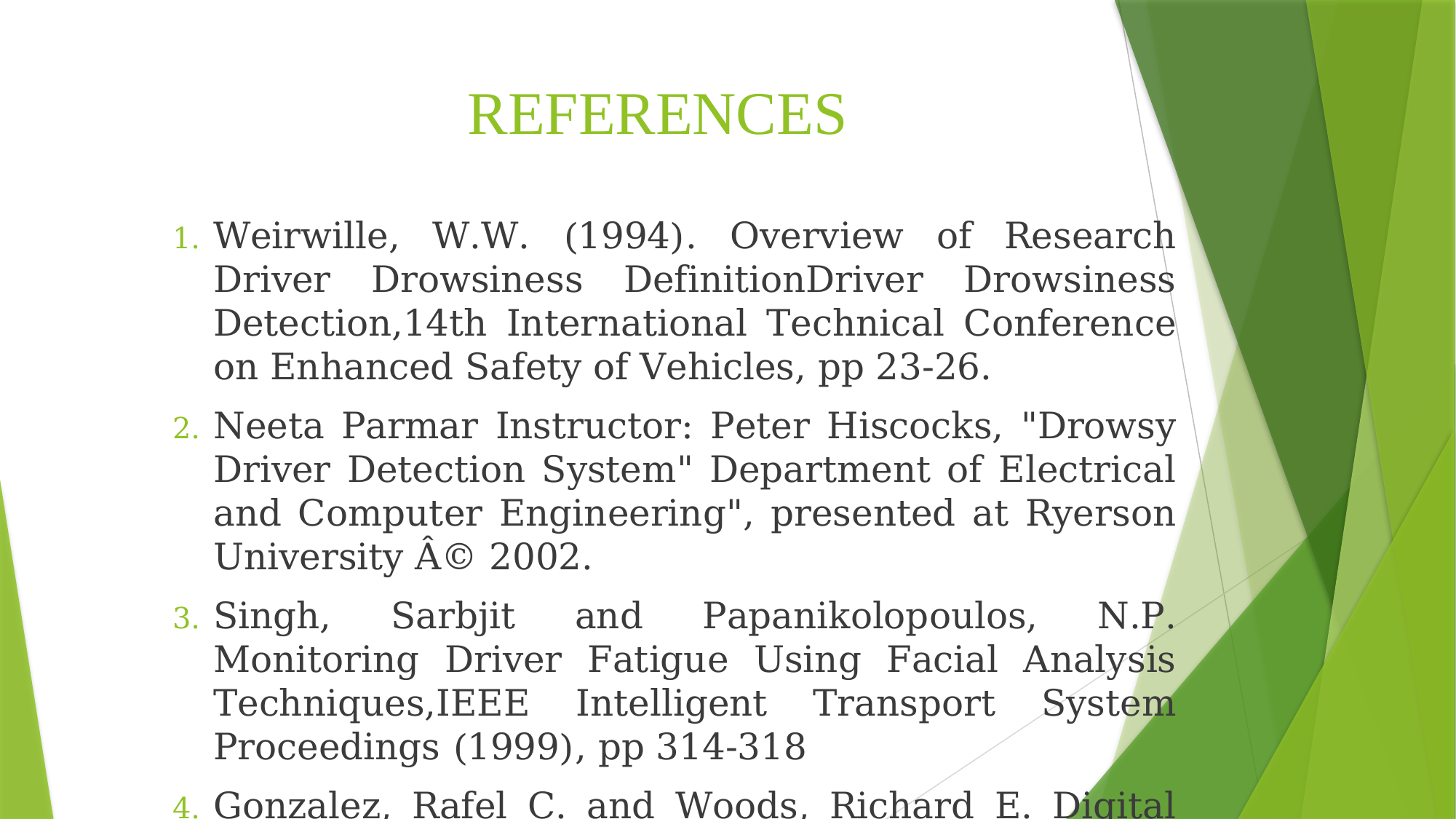

# REFERENCES
Weirwille, W.W. (1994). Overview of Research Driver Drowsiness DefinitionDriver Drowsiness Detection,14th International Technical Conference on Enhanced Safety of Vehicles, pp 23-26.
Neeta Parmar Instructor: Peter Hiscocks, "Drowsy Driver Detection System" Department of Electrical and Computer Engineering", presented at Ryerson University Â© 2002.
Singh, Sarbjit and Papanikolopoulos, N.P. Monitoring Driver Fatigue Using Facial Analysis Techniques,IEEE Intelligent Transport System Proceedings (1999), pp 314-318
Gonzalez, Rafel C. and Woods, Richard E. Digital Image Processing, PrenticeHall: Upper Saddle River, N.J., 2002.